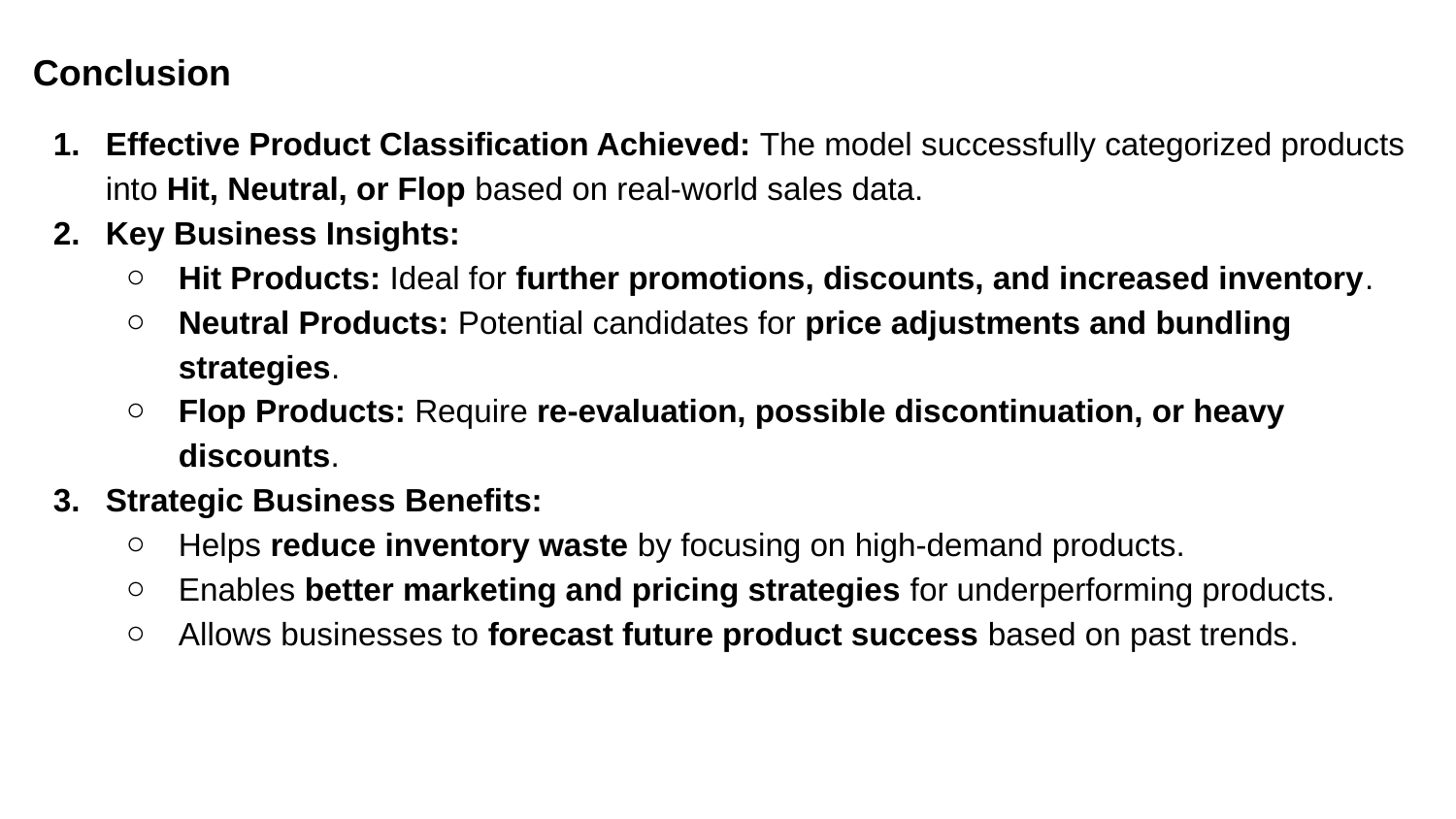

Conclusion
Effective Product Classification Achieved: The model successfully categorized products into Hit, Neutral, or Flop based on real-world sales data.
Key Business Insights:
Hit Products: Ideal for further promotions, discounts, and increased inventory.
Neutral Products: Potential candidates for price adjustments and bundling strategies.
Flop Products: Require re-evaluation, possible discontinuation, or heavy discounts.
Strategic Business Benefits:
Helps reduce inventory waste by focusing on high-demand products.
Enables better marketing and pricing strategies for underperforming products.
Allows businesses to forecast future product success based on past trends.